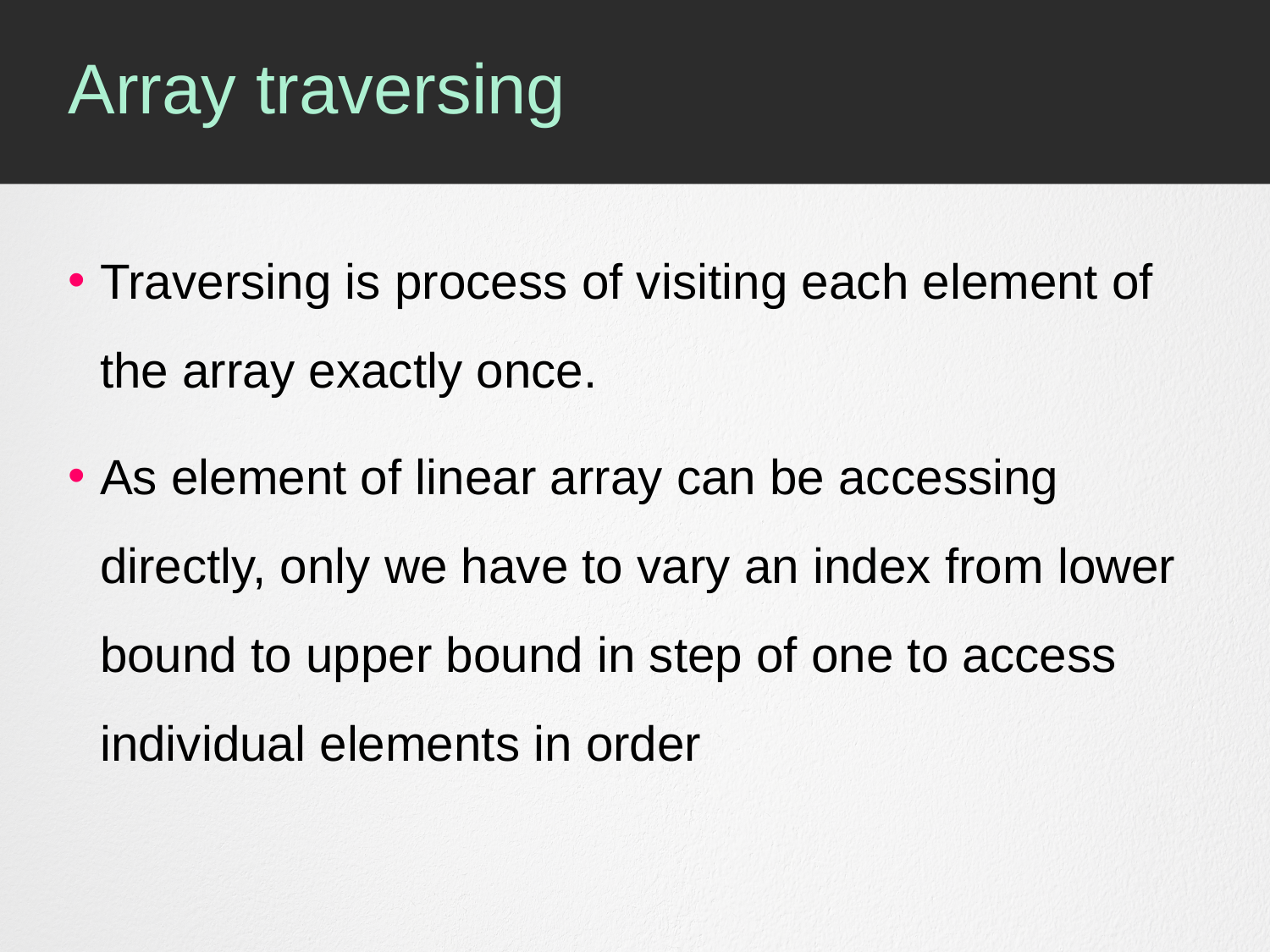

# Array traversing
Traversing is process of visiting each element of the array exactly once.
As element of linear array can be accessing directly, only we have to vary an index from lower bound to upper bound in step of one to access individual elements in order